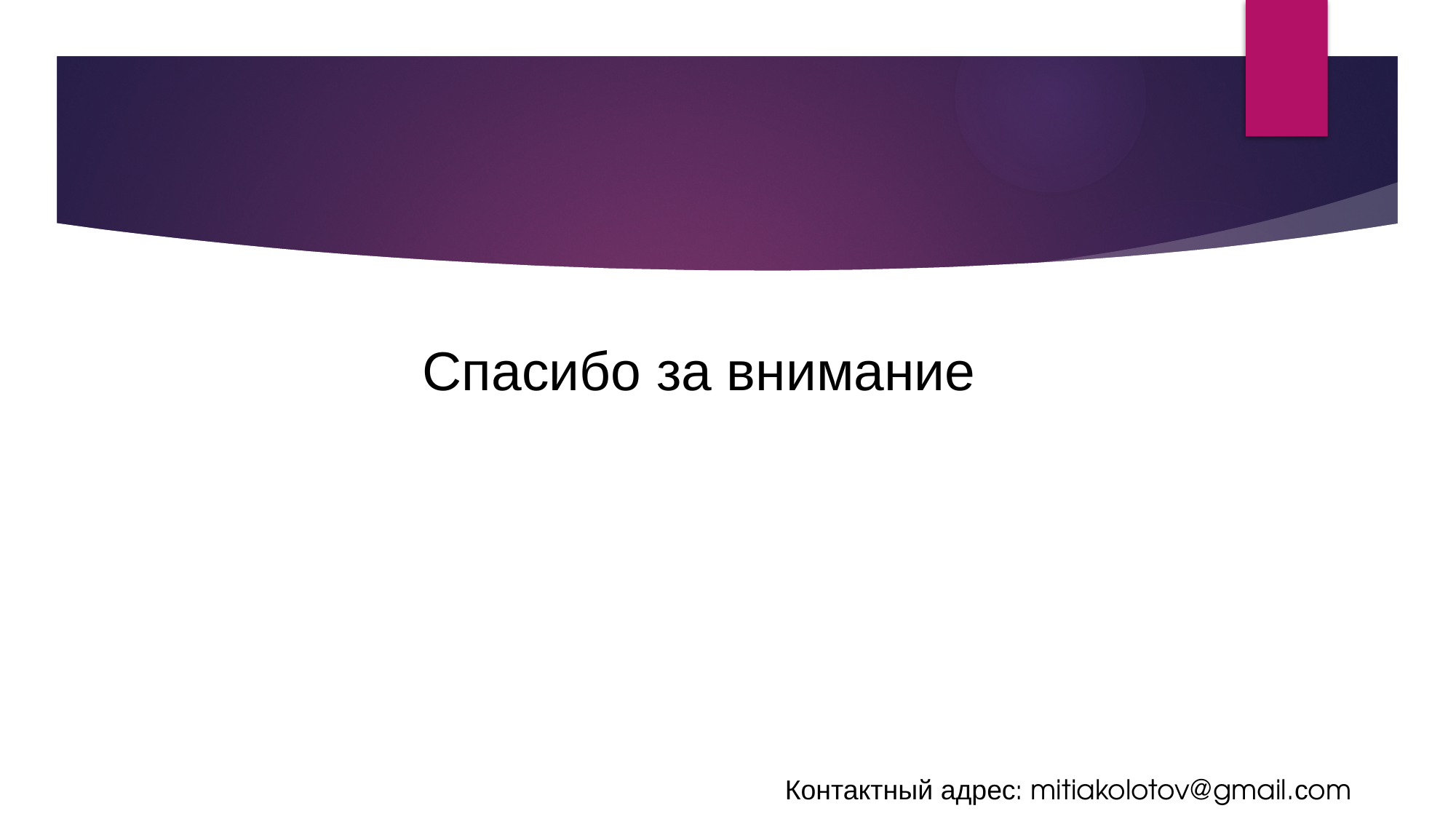

# Спасибо за внимание
Контактный адрес: mitiakolotov@gmail.сom